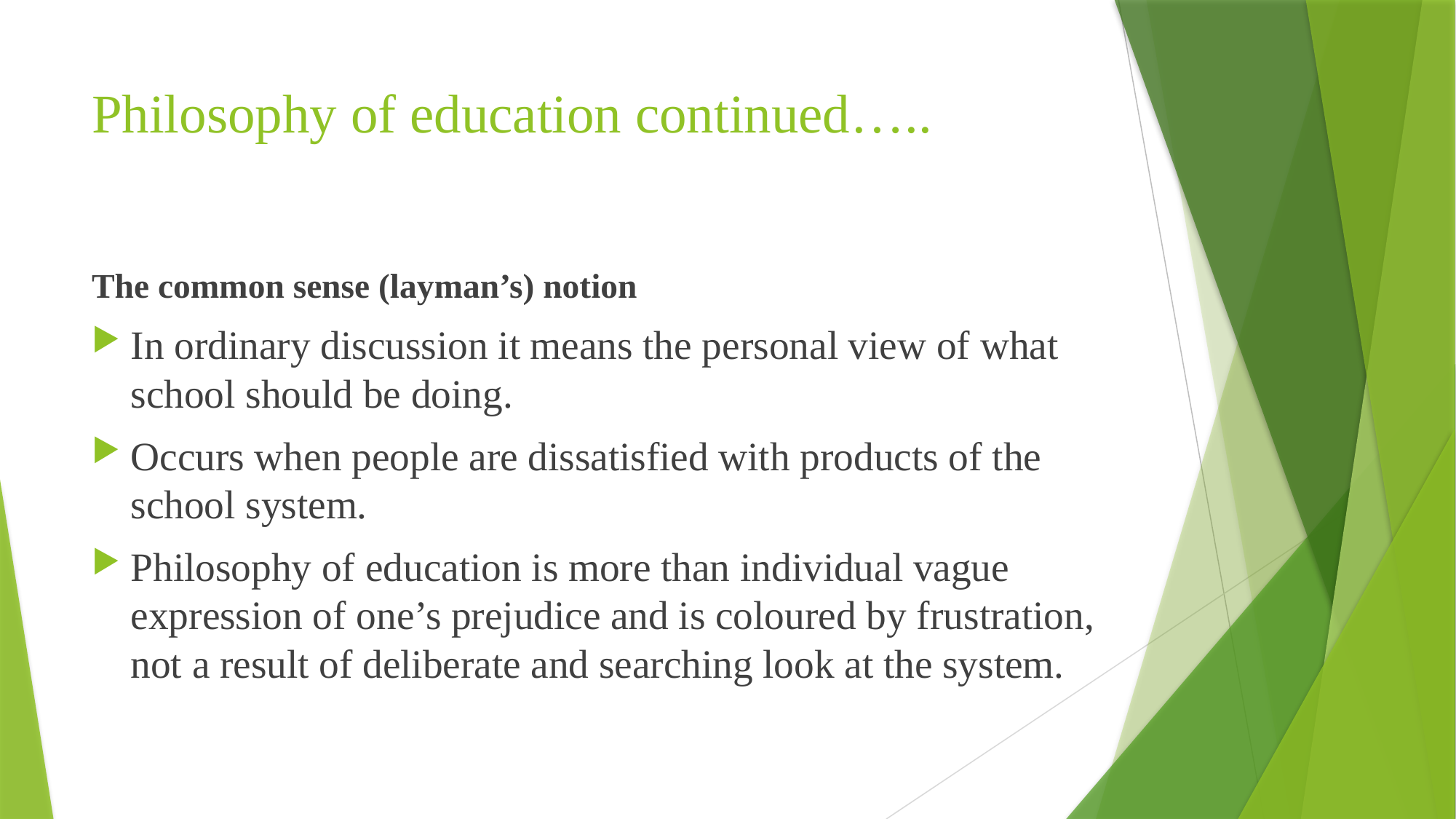

# Philosophy of education continued…..
The common sense (layman’s) notion
In ordinary discussion it means the personal view of what school should be doing.
Occurs when people are dissatisfied with products of the school system.
Philosophy of education is more than individual vague expression of one’s prejudice and is coloured by frustration, not a result of deliberate and searching look at the system.